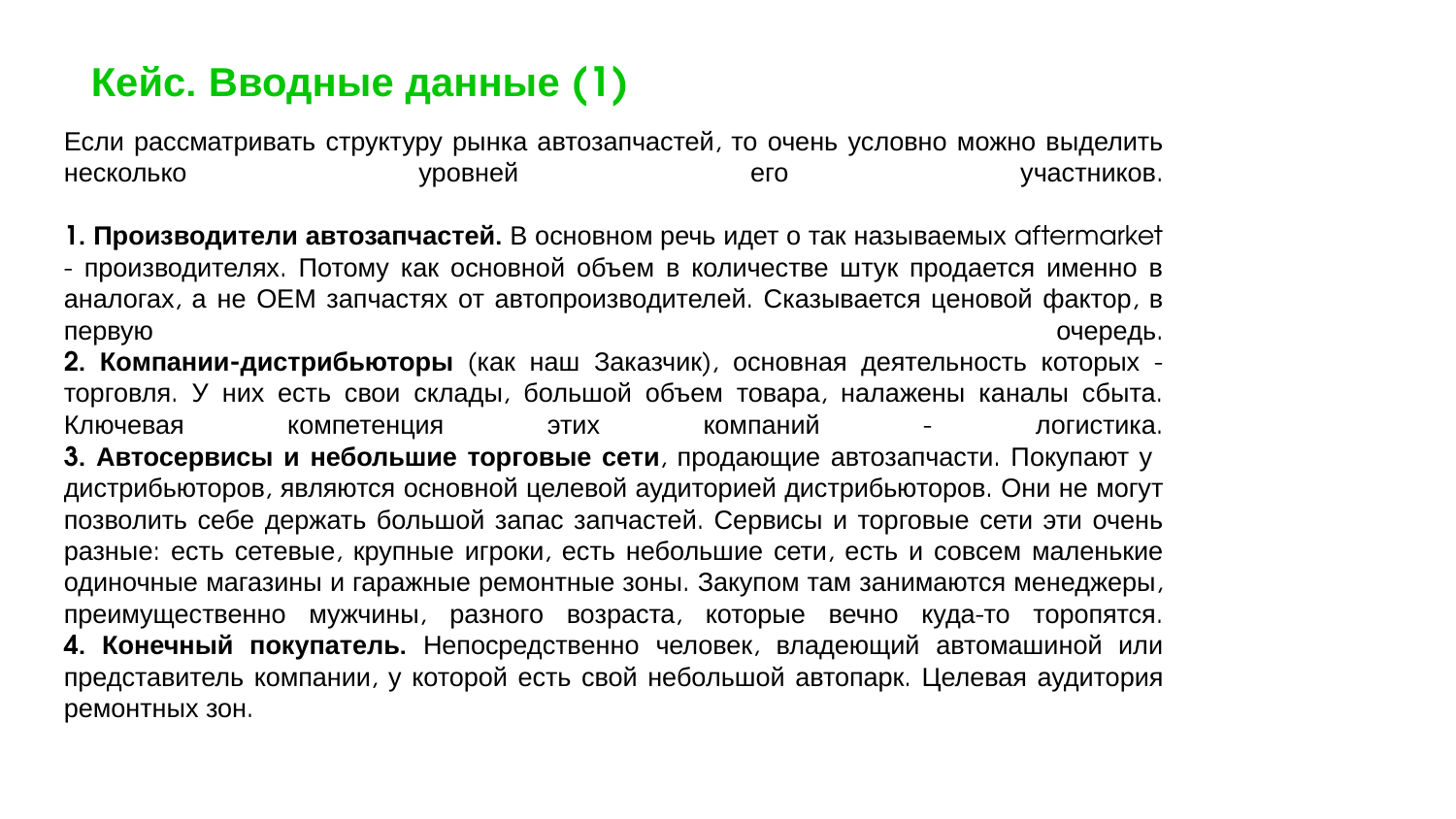

Кейс. Вводные данные (1)
Если рассматривать структуру рынка автозапчастей, то очень условно можно выделить несколько уровней его участников.
1. Производители автозапчастей. В основном речь идет о так называемых aftermarket - производителях. Потому как основной объем в количестве штук продается именно в аналогах, а не ОЕМ запчастях от автопроизводителей. Сказывается ценовой фактор, в первую очередь.
2. Компании-дистрибьюторы (как наш Заказчик), основная деятельность которых - торговля. У них есть свои склады, большой объем товара, налажены каналы сбыта. Ключевая компетенция этих компаний - логистика.
3. Автосервисы и небольшие торговые сети, продающие автозапчасти. Покупают у  дистрибьюторов, являются основной целевой аудиторией дистрибьюторов. Они не могут позволить себе держать большой запас запчастей. Сервисы и торговые сети эти очень разные: есть сетевые, крупные игроки, есть небольшие сети, есть и совсем маленькие одиночные магазины и гаражные ремонтные зоны. Закупом там занимаются менеджеры, преимущественно мужчины, разного возраста, которые вечно куда-то торопятся.
4. Конечный покупатель. Непосредственно человек, владеющий автомашиной или представитель компании, у которой есть свой небольшой автопарк. Целевая аудитория ремонтных зон.